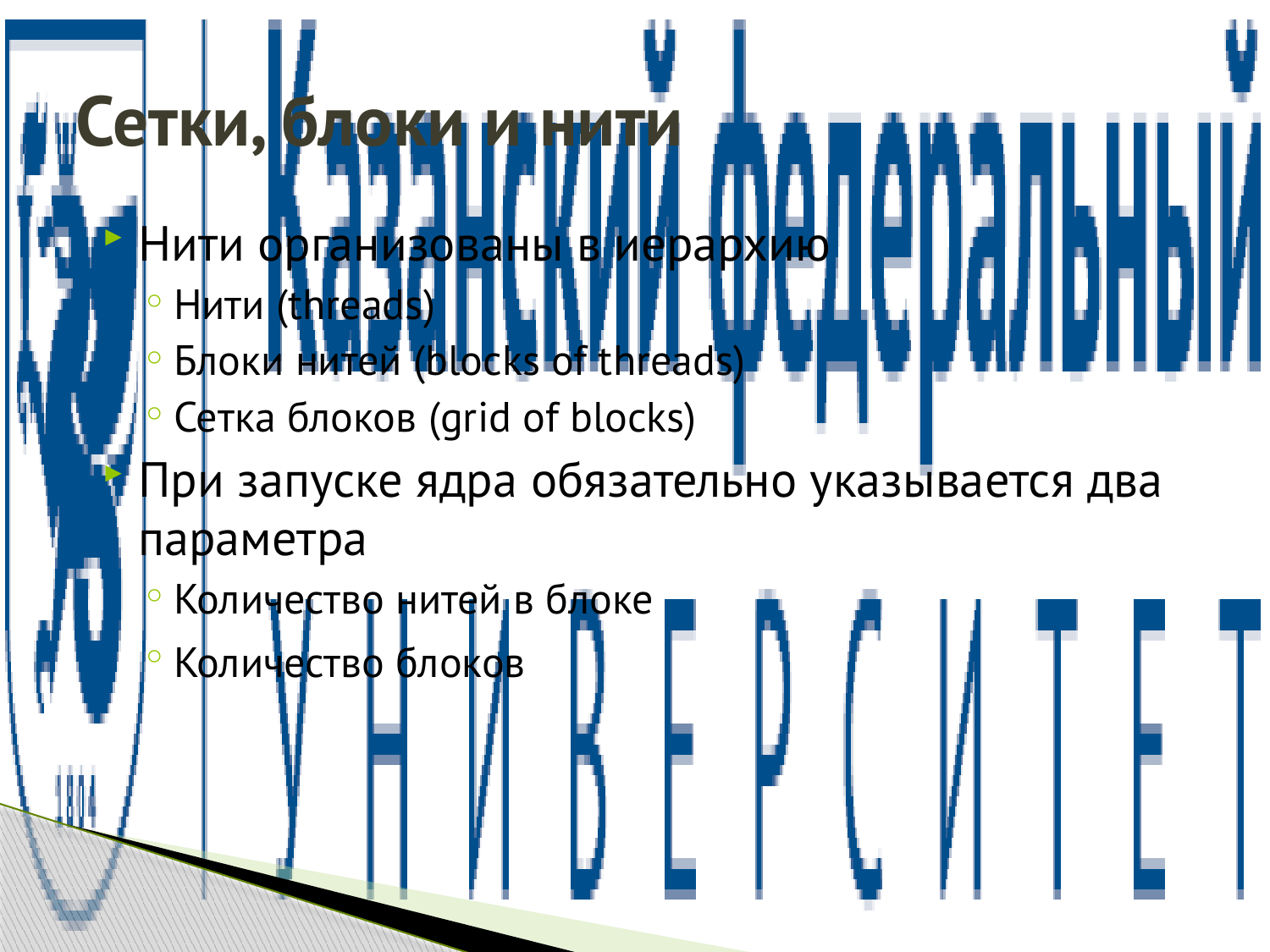

# Сетки, блоки и нити
Нити организованы в иерархию
Нити (threads)
Блоки нитей (blocks of threads)
Сетка блоков (grid of blocks)
При запуске ядра обязательно указывается два параметра
Количество нитей в блоке
Количество блоков